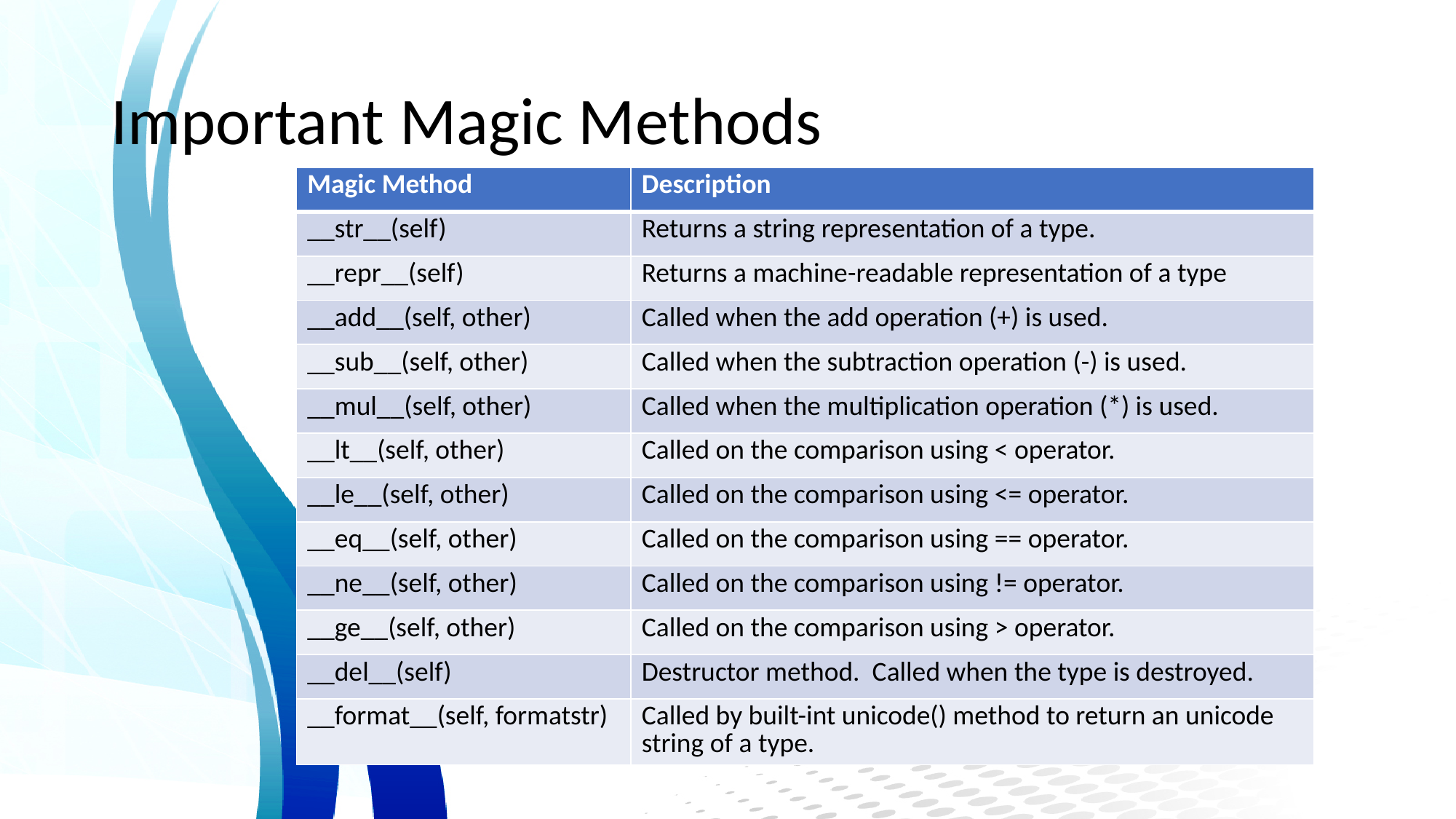

# Important Magic Methods
| Magic Method | Description |
| --- | --- |
| \_\_str\_\_(self) | Returns a string representation of a type. |
| \_\_repr\_\_(self) | Returns a machine-readable representation of a type |
| \_\_add\_\_(self, other) | Called when the add operation (+) is used. |
| \_\_sub\_\_(self, other) | Called when the subtraction operation (-) is used. |
| \_\_mul\_\_(self, other) | Called when the multiplication operation (\*) is used. |
| \_\_lt\_\_(self, other) | Called on the comparison using < operator. |
| \_\_le\_\_(self, other) | Called on the comparison using <= operator. |
| \_\_eq\_\_(self, other) | Called on the comparison using == operator. |
| \_\_ne\_\_(self, other) | Called on the comparison using != operator. |
| \_\_ge\_\_(self, other) | Called on the comparison using > operator. |
| \_\_del\_\_(self) | Destructor method. Called when the type is destroyed. |
| \_\_format\_\_(self, formatstr) | Called by built-int unicode() method to return an unicode string of a type. |